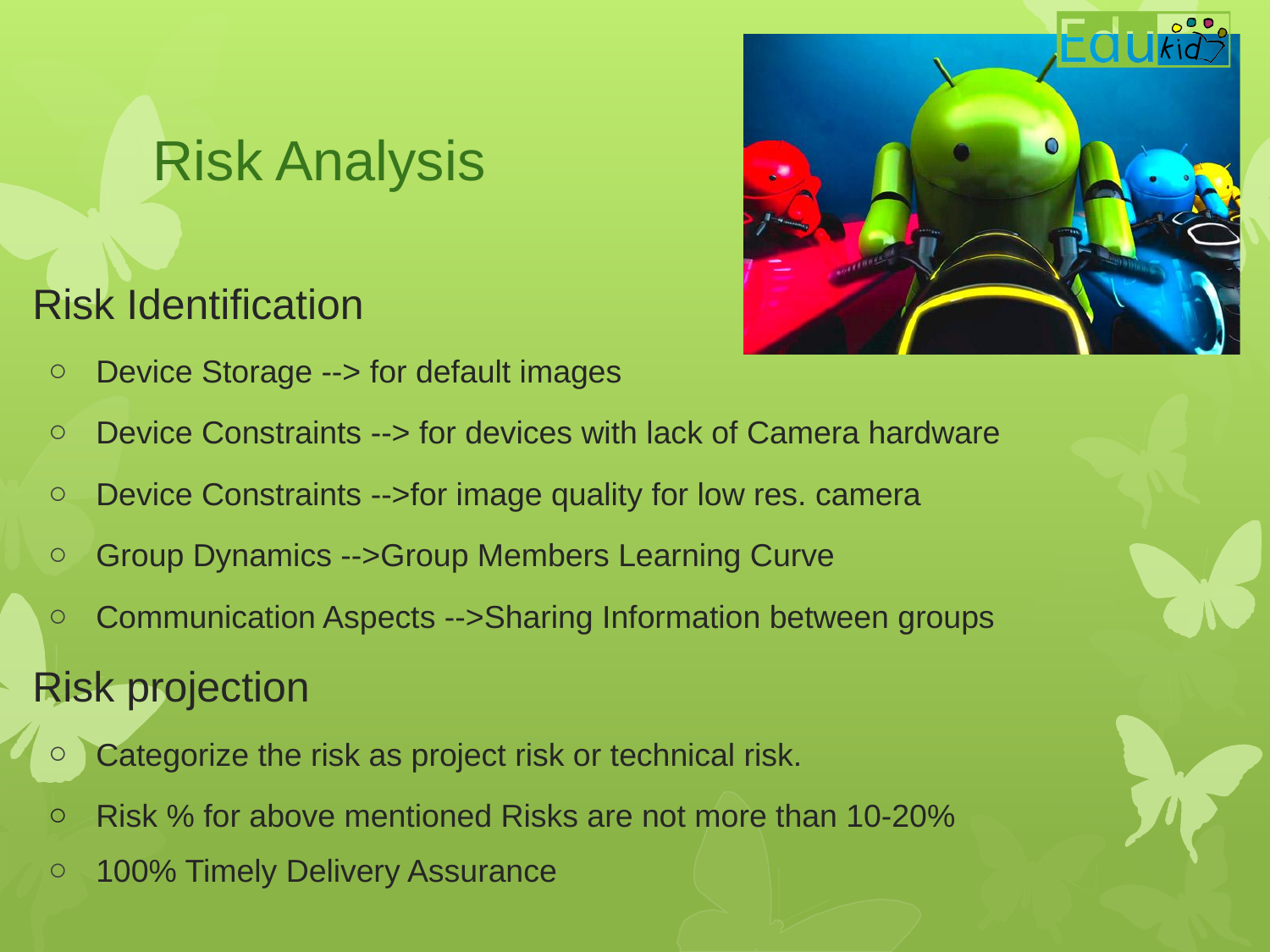

# Risk Analysis
Risk Identification
Device Storage --> for default images
Device Constraints --> for devices with lack of Camera hardware
Device Constraints -->for image quality for low res. camera
Group Dynamics -->Group Members Learning Curve
Communication Aspects -->Sharing Information between groups
Risk projection
Categorize the risk as project risk or technical risk.
Risk % for above mentioned Risks are not more than 10-20%
100% Timely Delivery Assurance